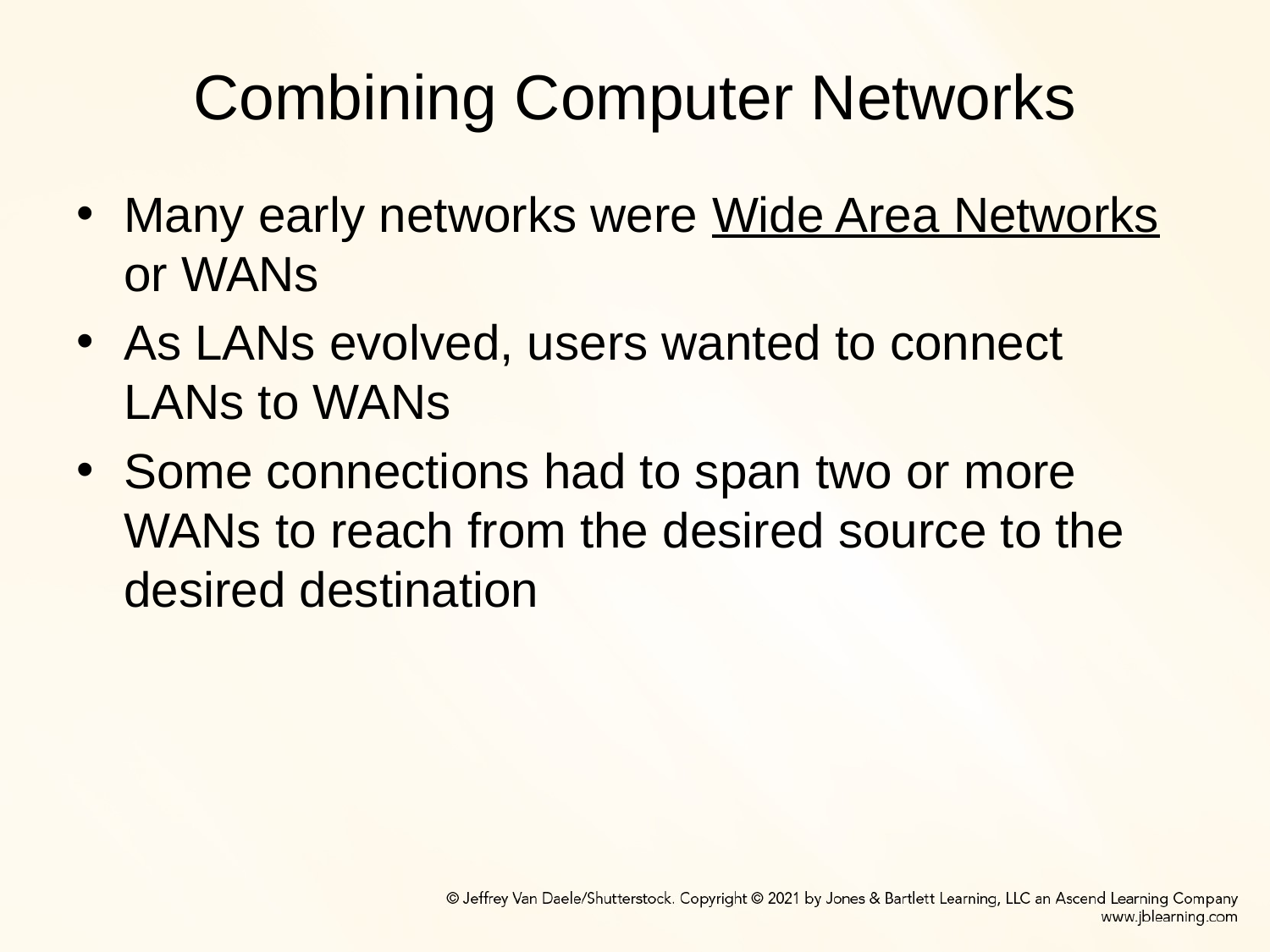

# Combining Computer Networks
Many early networks were Wide Area Networks or WANs
As LANs evolved, users wanted to connect LANs to WANs
Some connections had to span two or more WANs to reach from the desired source to the desired destination